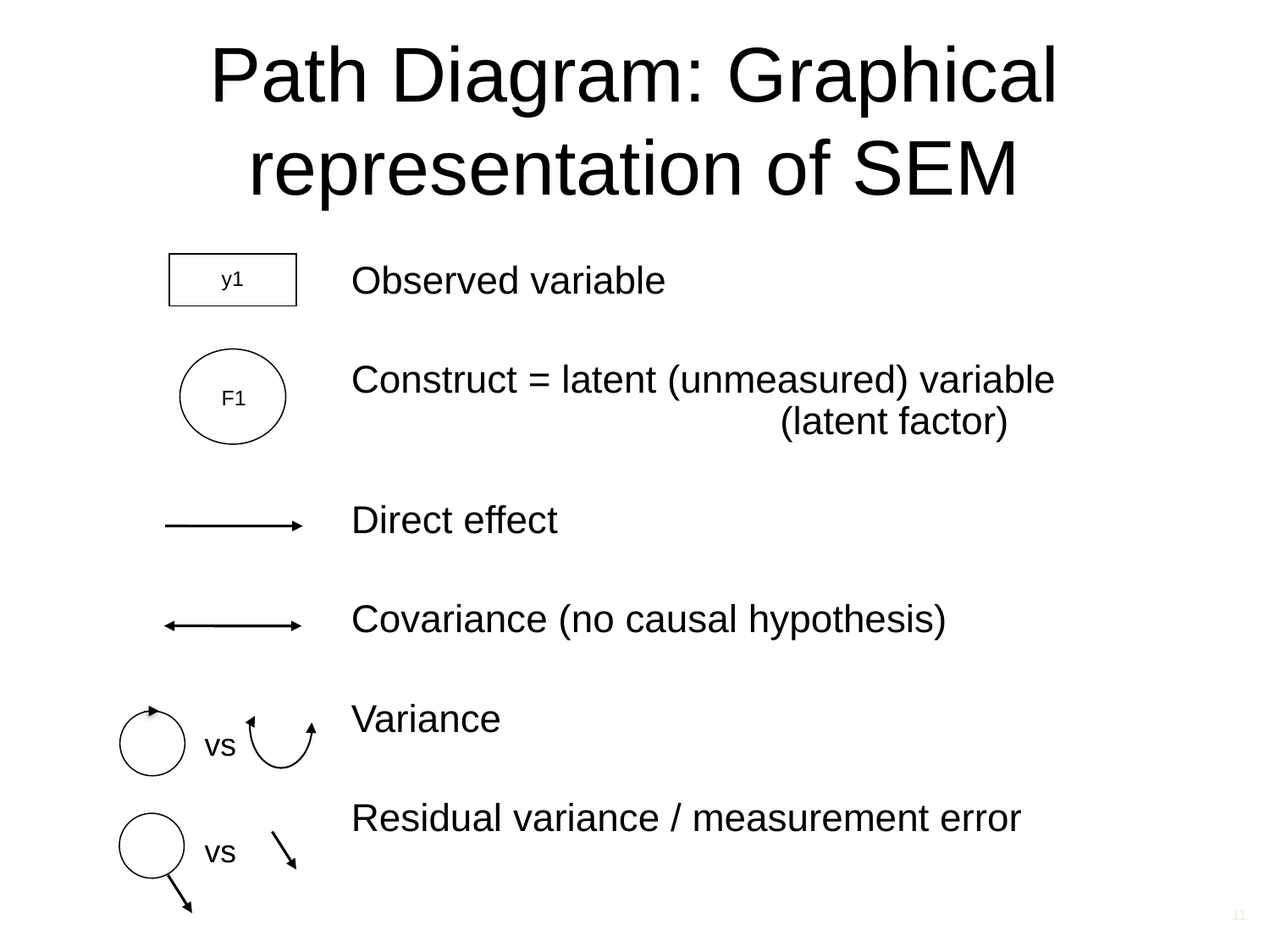

Path Diagram: Graphical representation of SEM

Observed variable

Construct = latent (unmeasured) variable
			(latent factor)

Direct effect

Covariance (no causal hypothesis)

Variance

Residual variance / measurement error
y1

F1

vs
vs

11